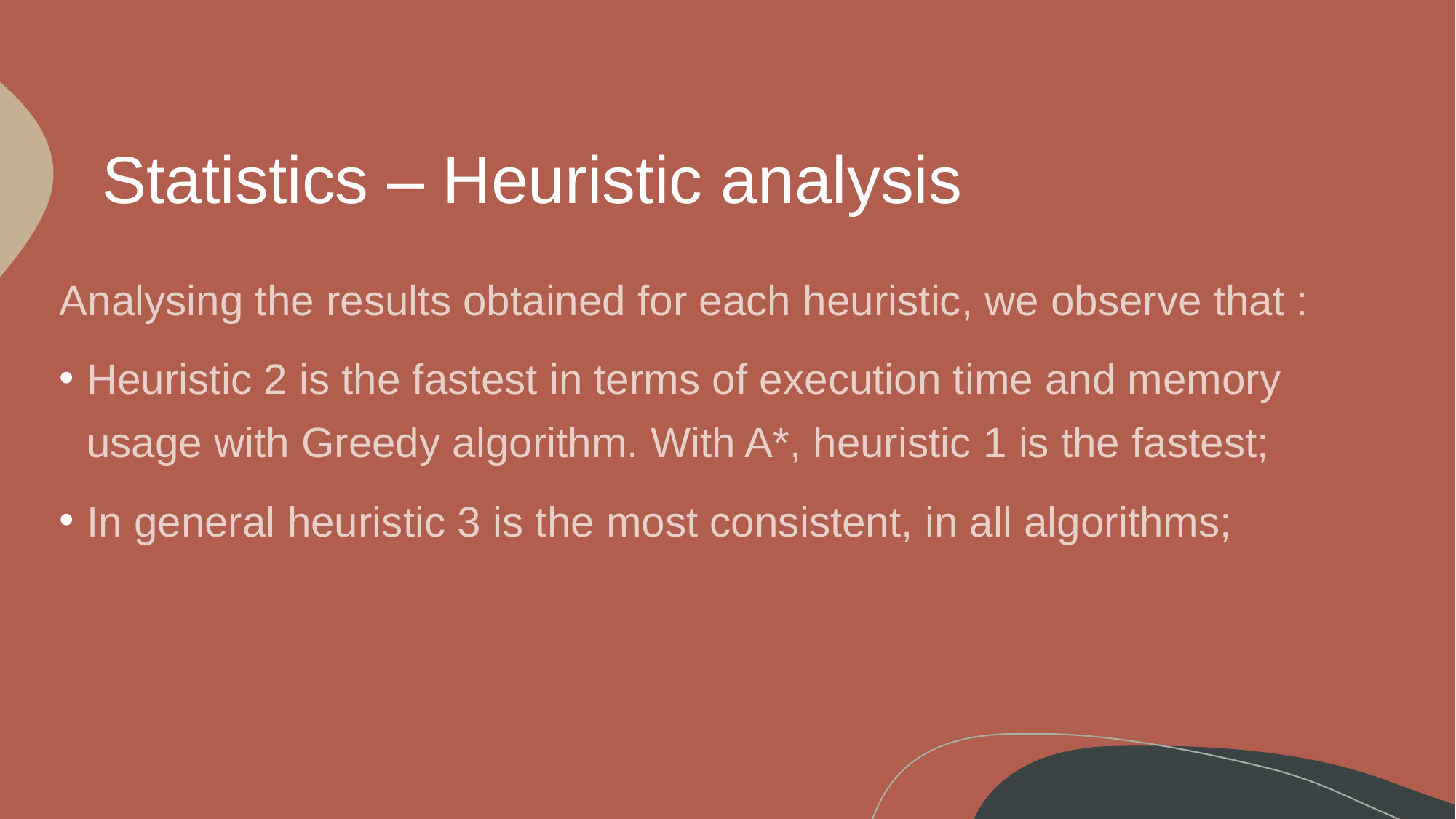

# Statistics – Heuristic analysis
Analysing the results obtained for each heuristic, we observe that :
Heuristic 2 is the fastest in terms of execution time and memory usage with Greedy algorithm. With A*, heuristic 1 is the fastest;
In general heuristic 3 is the most consistent, in all algorithms;